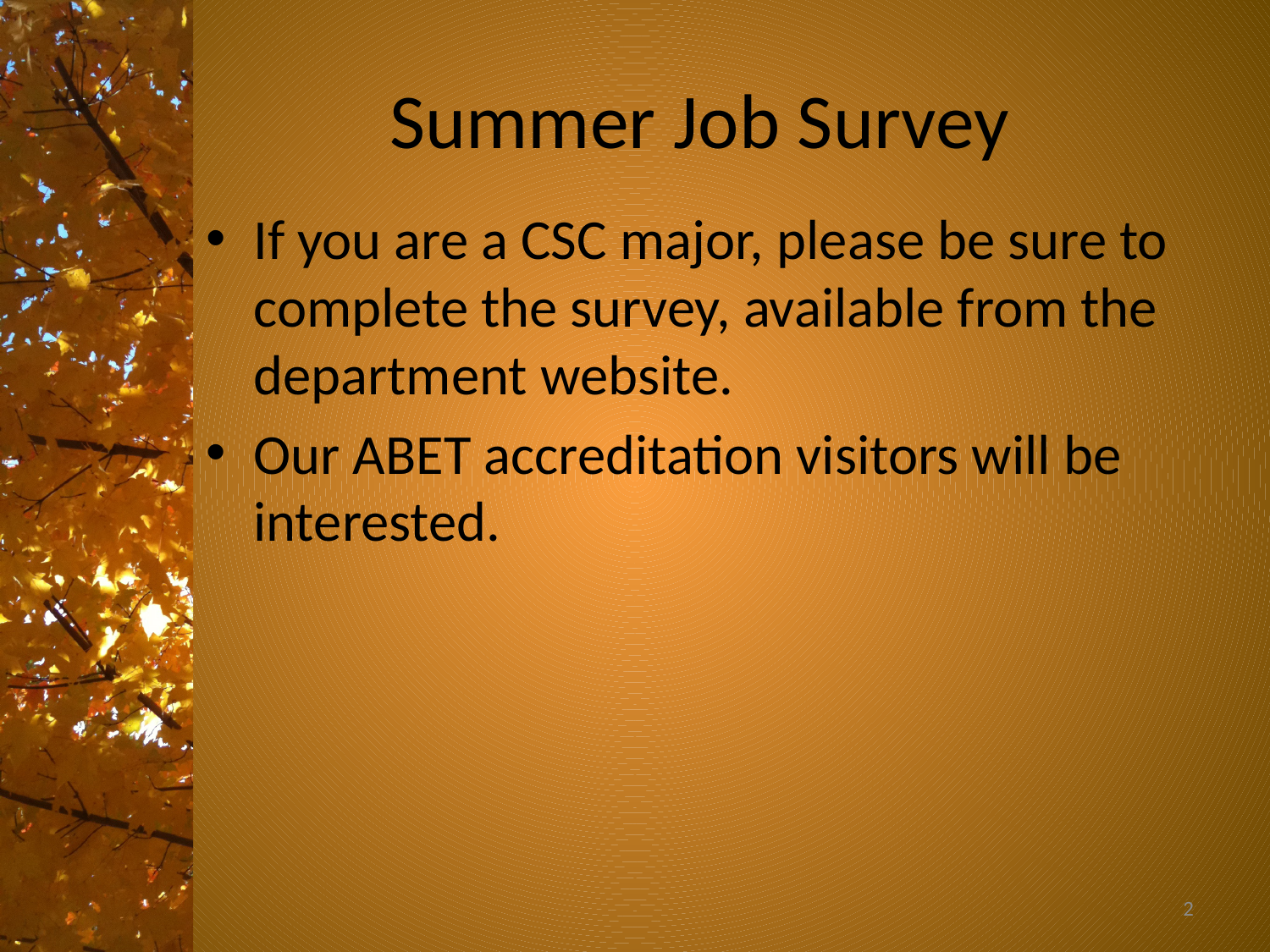

# Summer Job Survey
If you are a CSC major, please be sure to complete the survey, available from the department website.
Our ABET accreditation visitors will be interested.

2